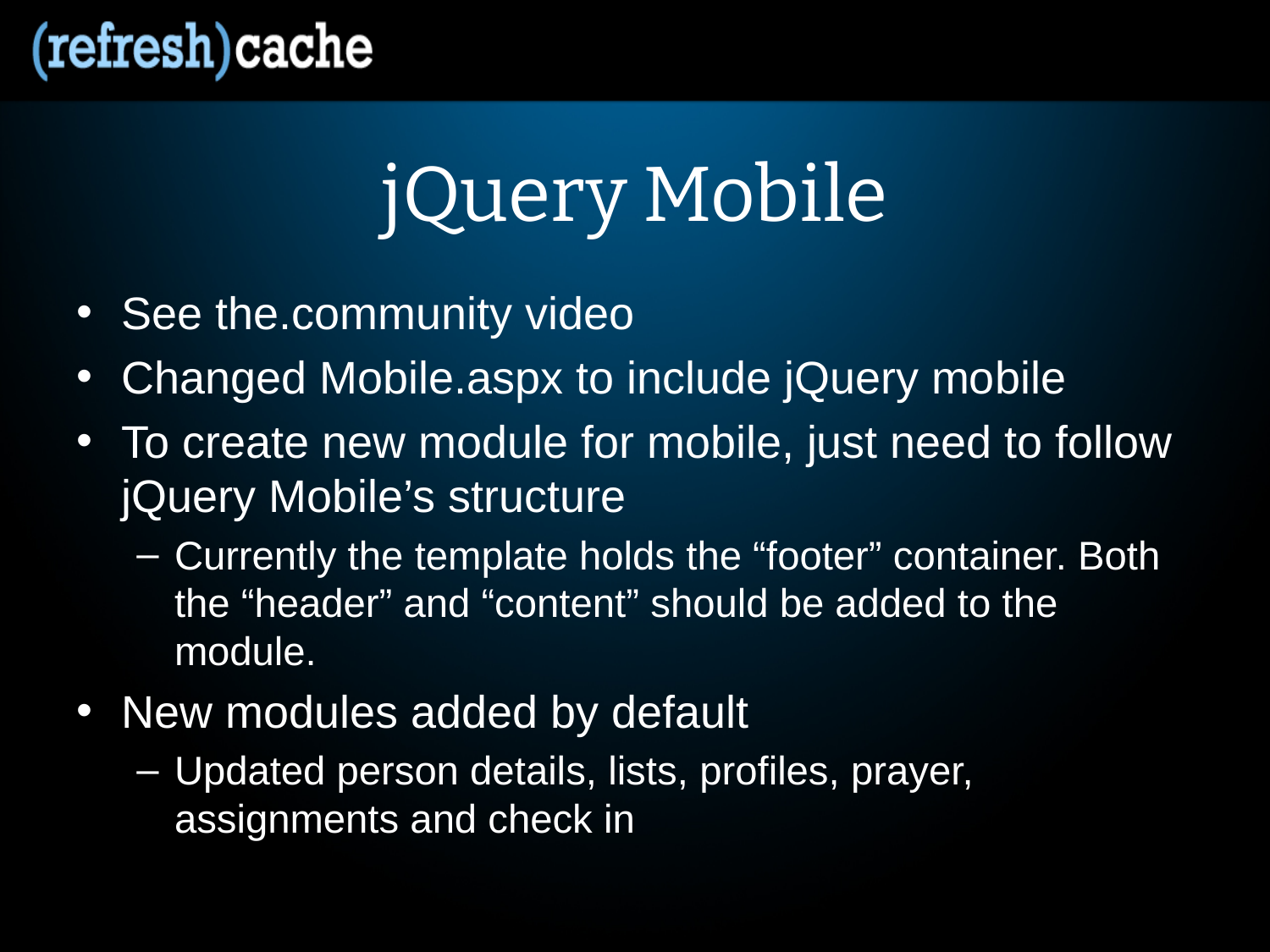

# jQuery Mobile
See the.community video
Changed Mobile.aspx to include jQuery mobile
To create new module for mobile, just need to follow jQuery Mobile’s structure
Currently the template holds the “footer” container. Both the “header” and “content” should be added to the module.
New modules added by default
Updated person details, lists, profiles, prayer, assignments and check in